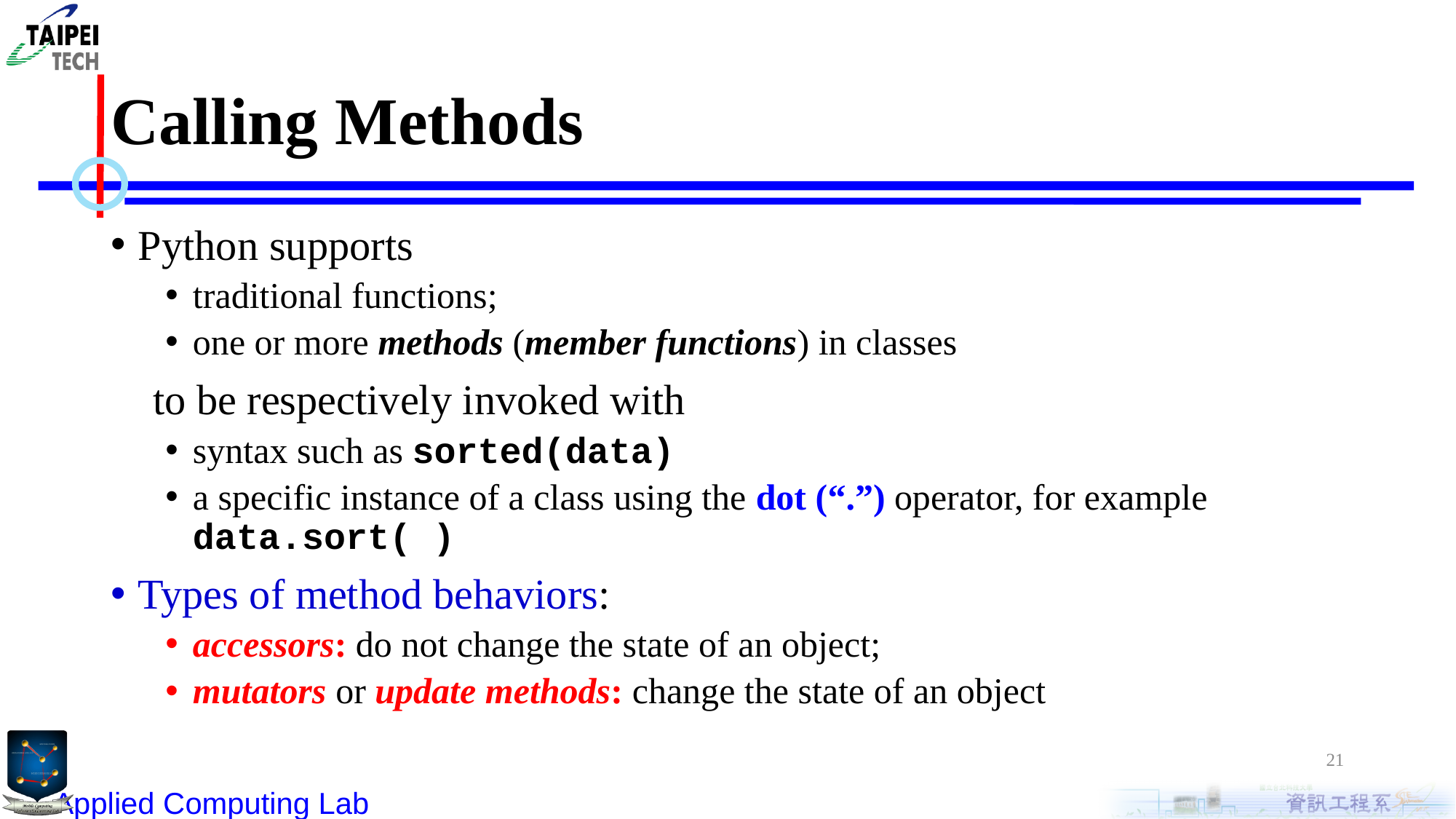

# Calling Methods
Python supports
traditional functions;
one or more methods (member functions) in classes
    to be respectively invoked with
syntax such as sorted(data)
a specific instance of a class using the dot (“.”) operator, for example  data.sort( )
Types of method behaviors:
accessors: do not change the state of an object;
mutators or update methods: change the state of an object
21